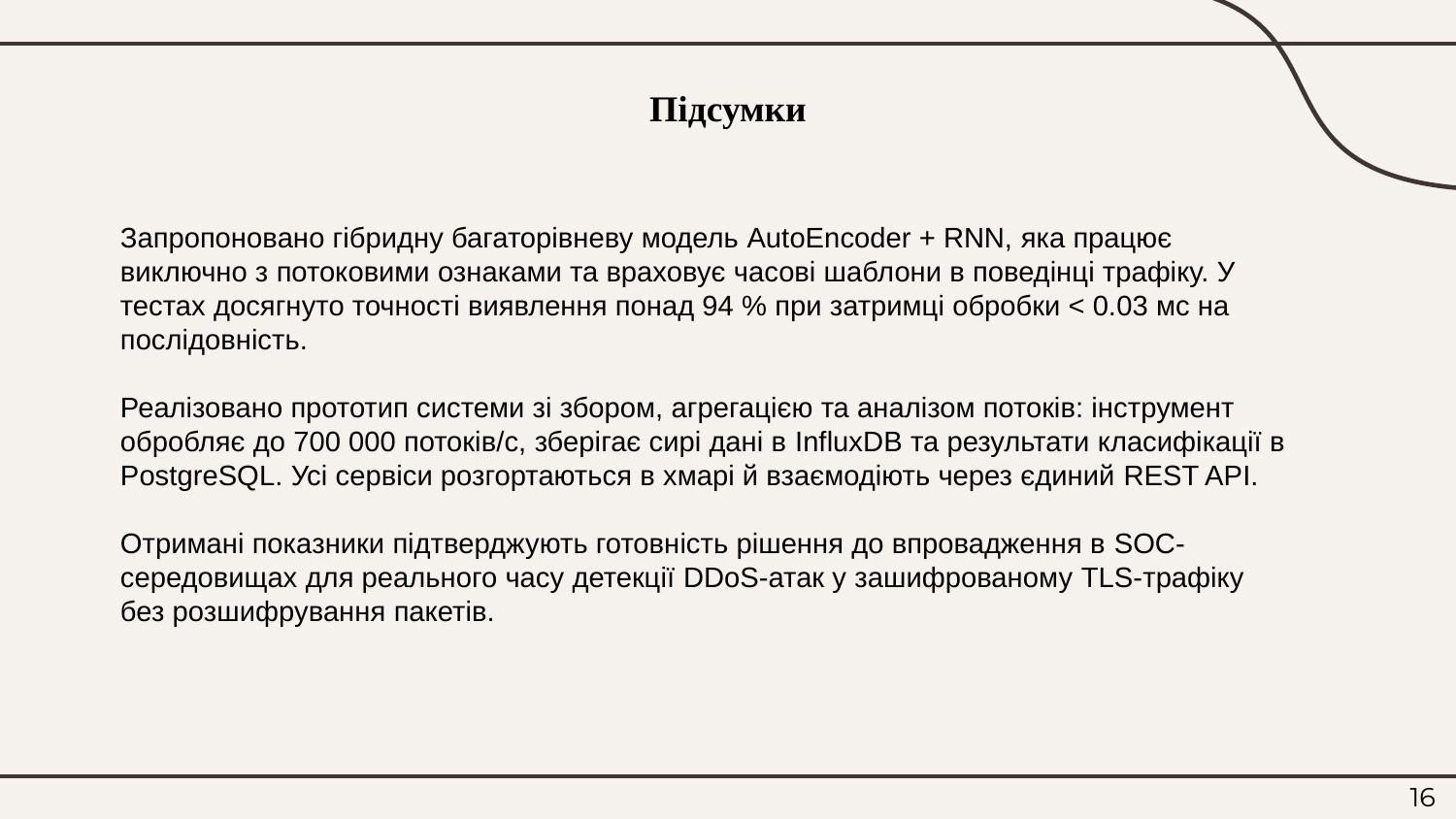

Підсумки
Запропоновано гібридну багаторівневу модель AutoEncoder + RNN, яка працює виключно з потоковими ознаками та враховує часові шаблони в поведінці трафіку. У тестах досягнуто точності виявлення понад 94 % при затримці обробки < 0.03 мс на послідовність.

Реалізовано прототип системи зі збором, агрегацією та аналізом потоків: інструмент обробляє до 700 000 потоків/с, зберігає сирі дані в InfluxDB та результати класифікації в PostgreSQL. Усі сервіси розгортаються в хмарі й взаємодіють через єдиний REST API.

Отримані показники підтверджують готовність рішення до впровадження в SOC-середовищах для реального часу детекції DDoS-атак у зашифрованому TLS-трафіку без розшифрування пакетів.
16